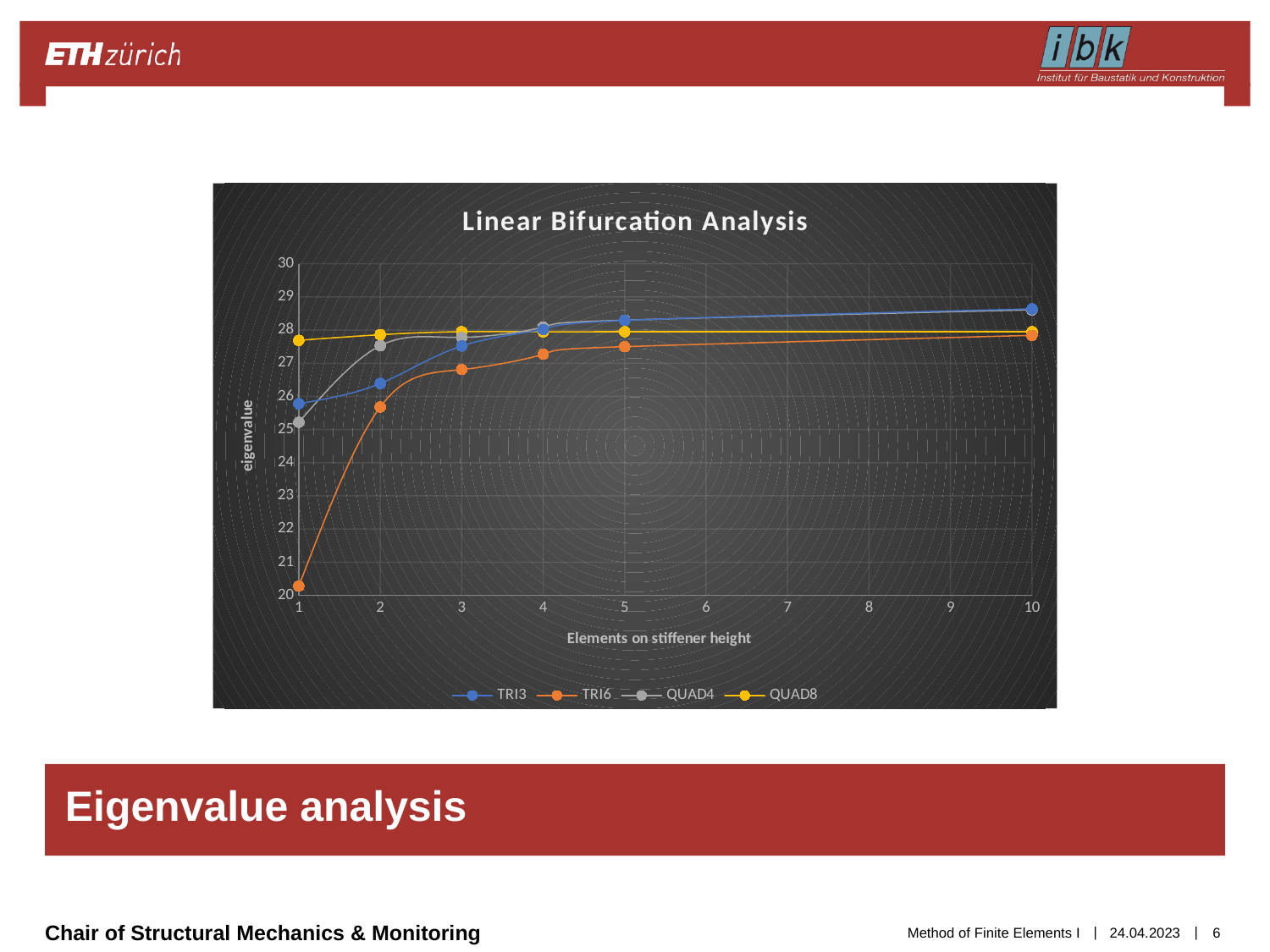

### Chart: Linear Bifurcation Analysis

| Category | TRI3 | TRI6 | QUAD4 | QUAD8 |
|---|---|---|---|---|
# Eigenvalue analysis

Method of Finite Elements I
24.04.2023
6